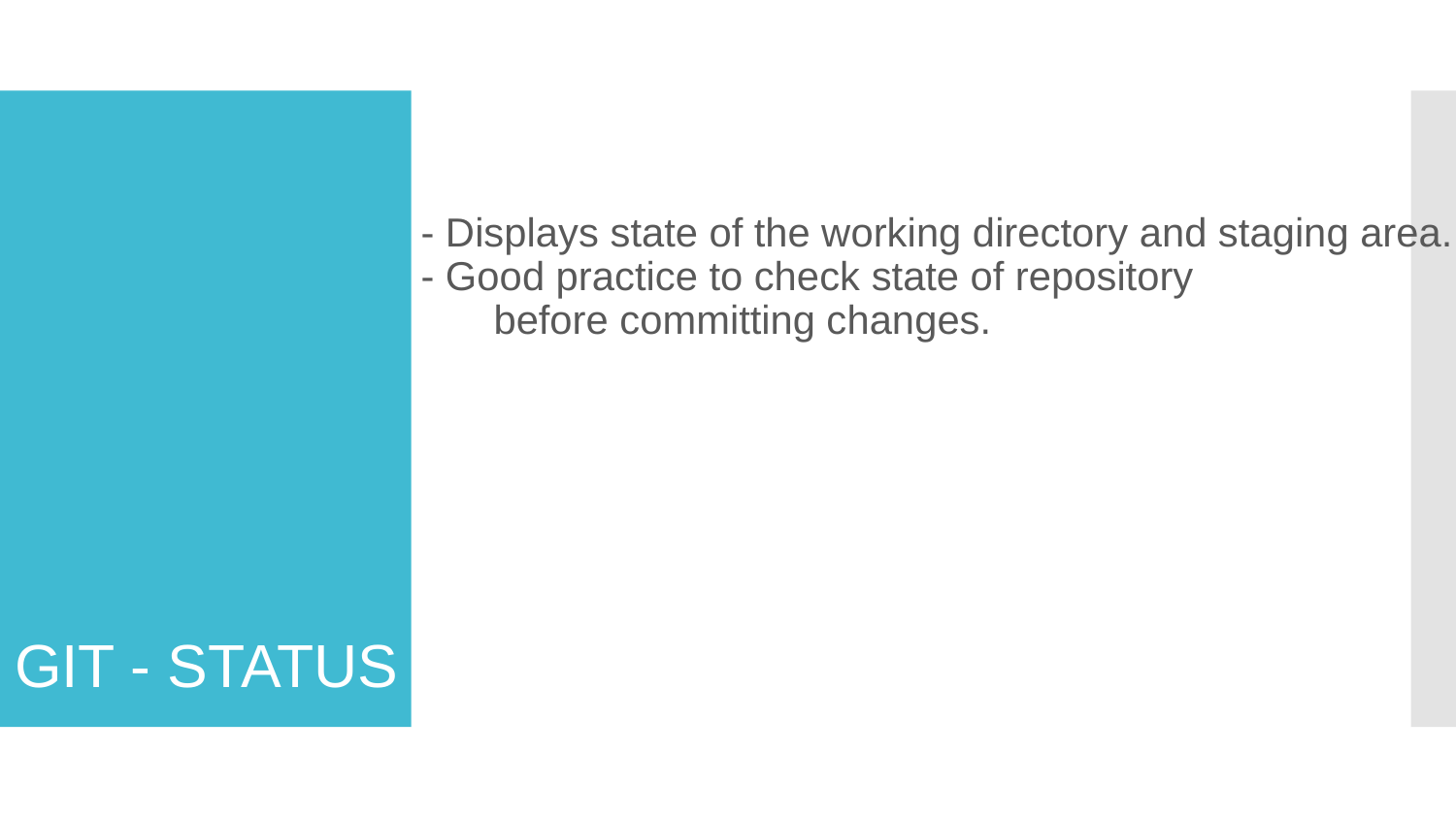

# GIT - STATUS
- Displays state of the working directory and staging area.
- Good practice to check state of repository
before committing changes.